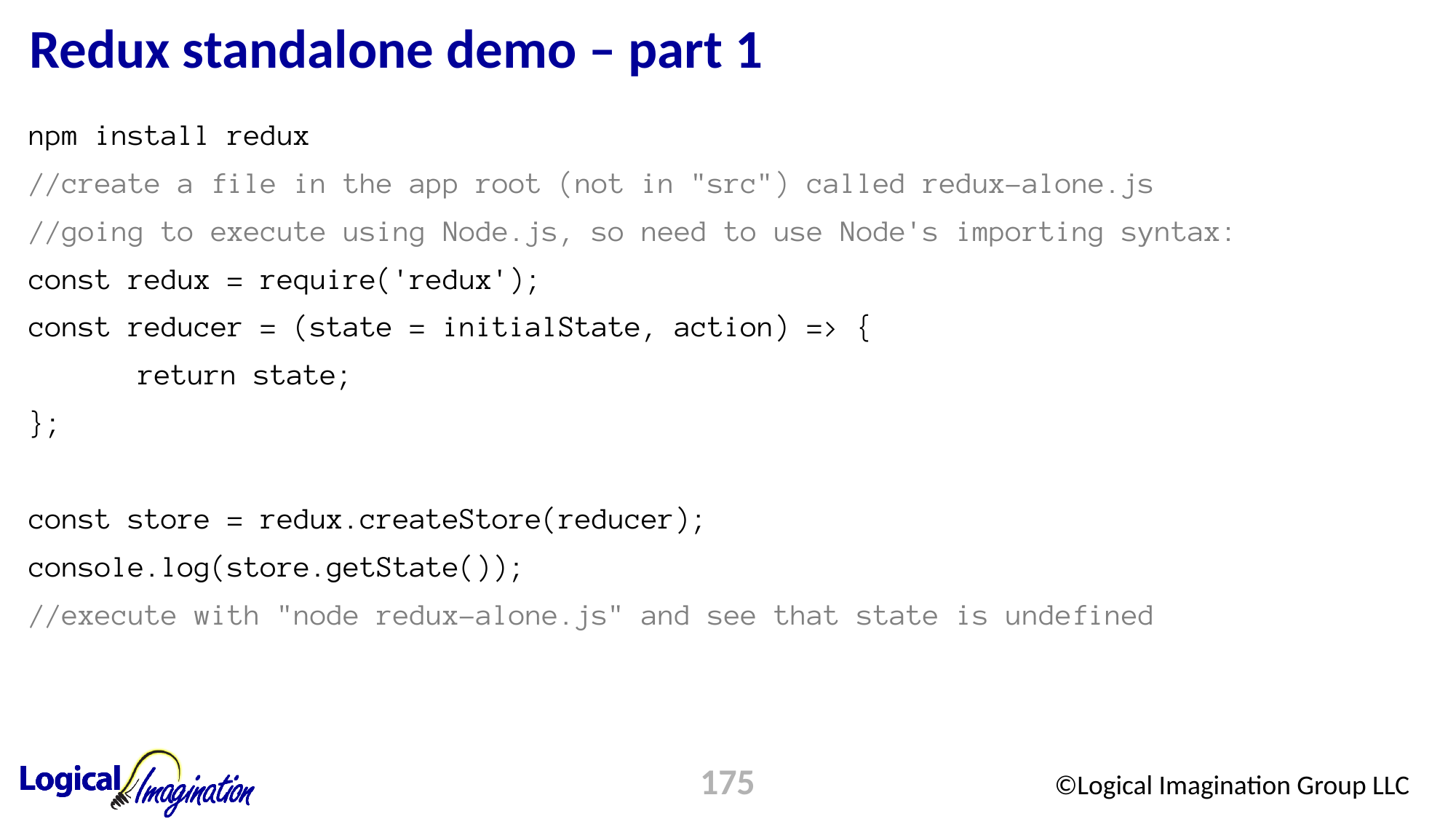

# Redux standalone demo – part 1
npm install redux
//create a file in the app root (not in "src") called redux-alone.js
//going to execute using Node.js, so need to use Node's importing syntax:
const redux = require('redux');
const reducer = (state = initialState, action) => {
	return state;
};

const store = redux.createStore(reducer);
console.log(store.getState());
//execute with "node redux-alone.js" and see that state is undefined
175